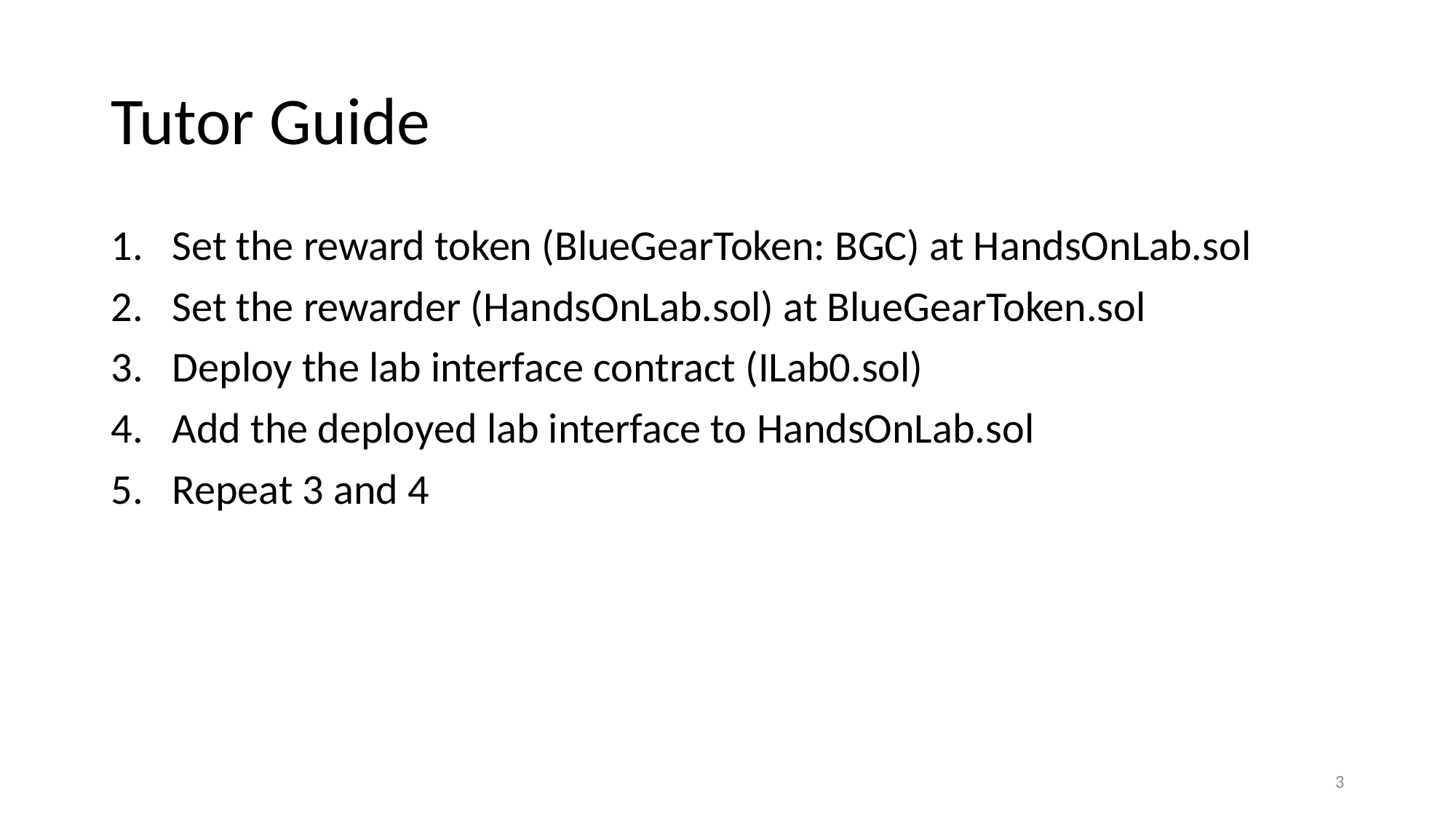

# Tutor Guide
Set the reward token (BlueGearToken: BGC) at HandsOnLab.sol
Set the rewarder (HandsOnLab.sol) at BlueGearToken.sol
Deploy the lab interface contract (ILab0.sol)
Add the deployed lab interface to HandsOnLab.sol
Repeat 3 and 4

3